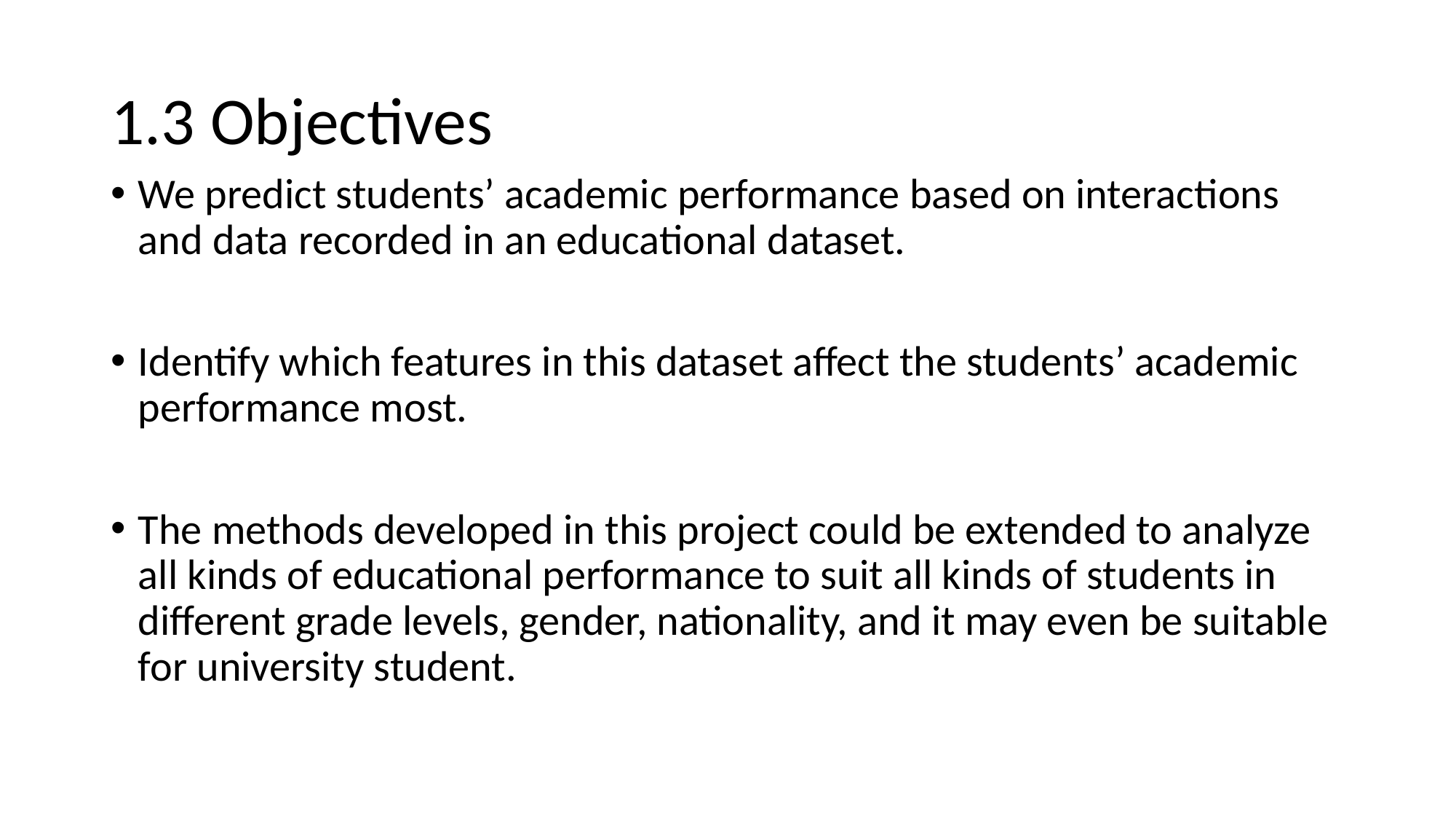

# 1.3 Objectives
We predict students’ academic performance based on interactions and data recorded in an educational dataset.

Identify which features in this dataset affect the students’ academic performance most.

The methods developed in this project could be extended to analyze all kinds of educational performance to suit all kinds of students in different grade levels, gender, nationality, and it may even be suitable for university student.